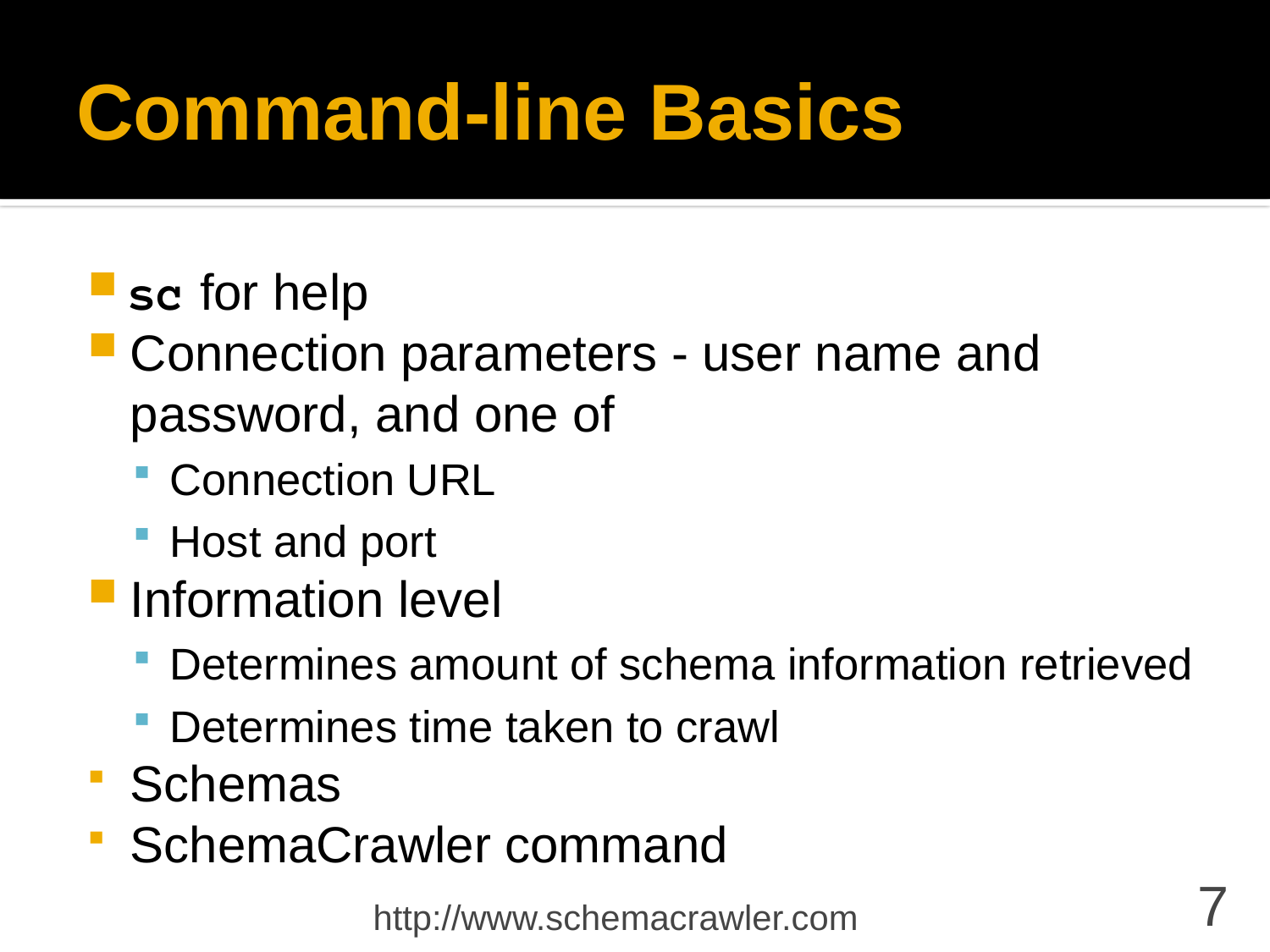

# Command-line Basics
sc for help
Connection parameters - user name and password, and one of
Connection URL
Host and port
Information level
Determines amount of schema information retrieved
Determines time taken to crawl
Schemas
SchemaCrawler command

http://www.schemacrawler.com
7